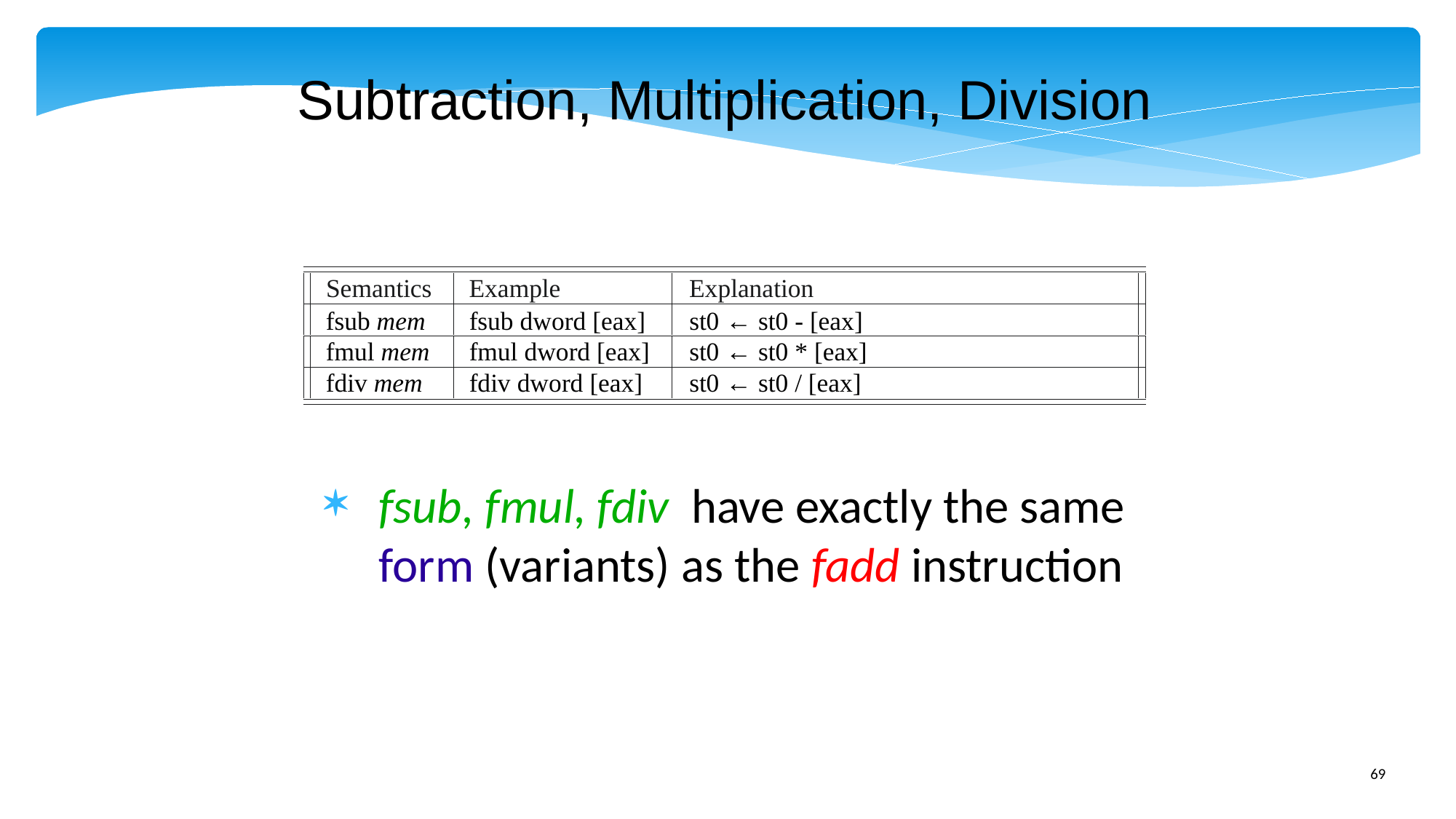

Subtraction, Multiplication, Division

Semantics
Example
Explanation

fsub mem
fmul mem
fdiv mem

fsub dword [eax]
fmul dword [eax]
fdiv dword [eax]

st0 ← st0 - [eax]
st0 ← st0 * [eax]
st0 ← st0 / [eax]

fsub, fmul, fdiv  have exactly the same form (variants) as the fadd instruction